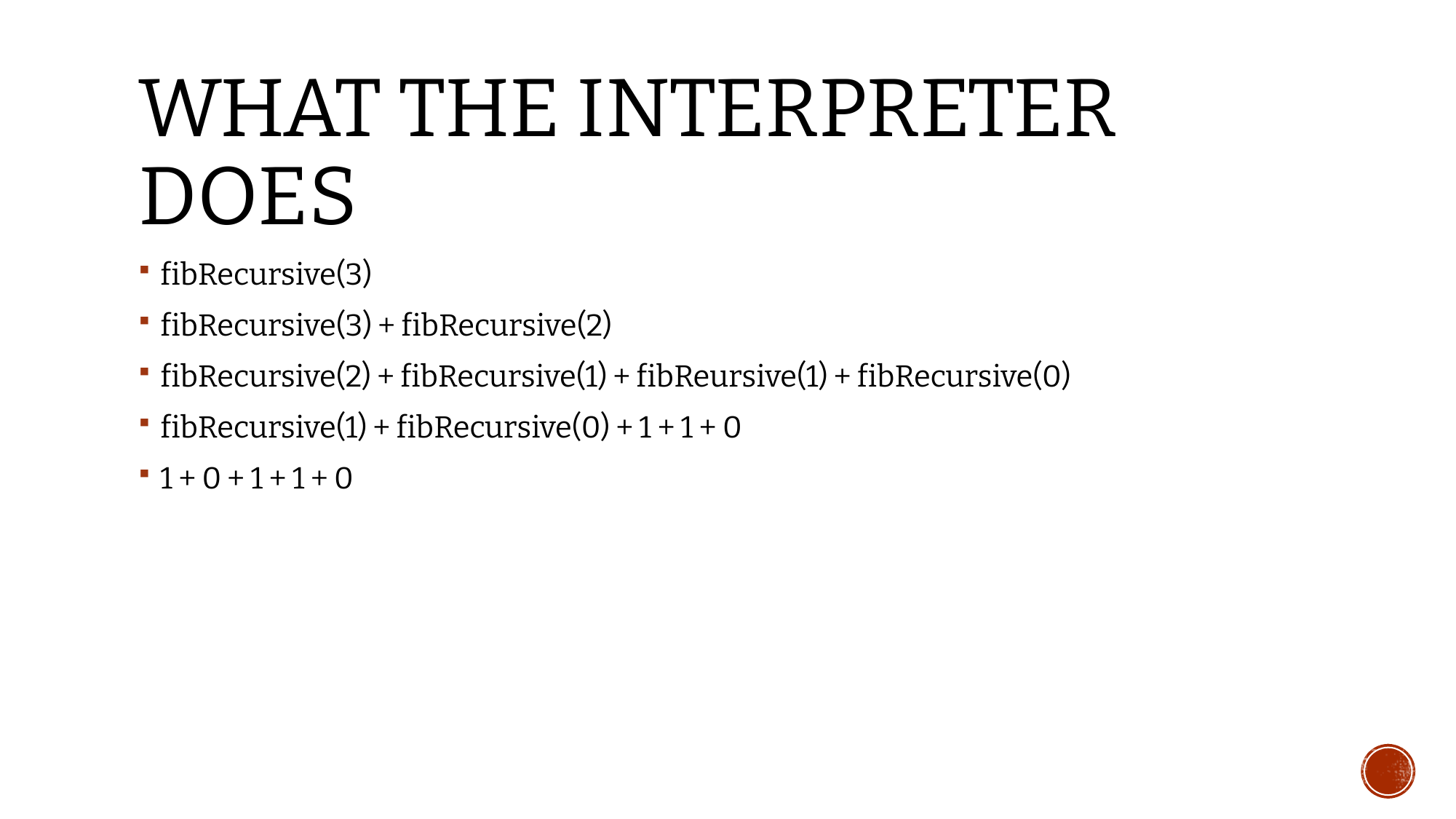

# What the Interpreter Does
fibRecursive(3)
fibRecursive(3) + fibRecursive(2)
fibRecursive(2) + fibRecursive(1) + fibReursive(1) + fibRecursive(0)
fibRecursive(1) + fibRecursive(0) + 1 + 1 + 0
1 + 0 + 1 + 1 + 0